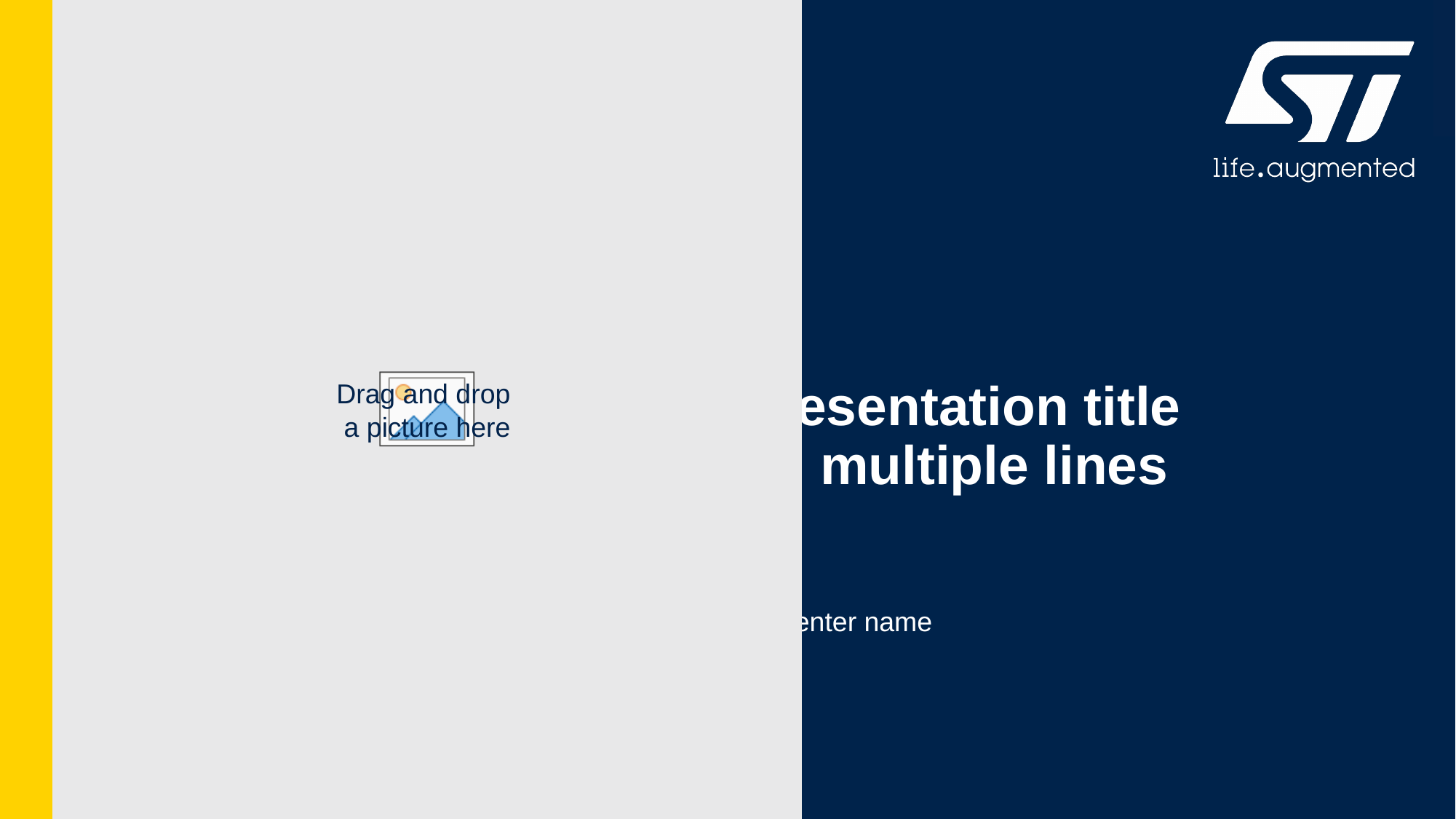

# Presentation title on multiple lines
Presenter name